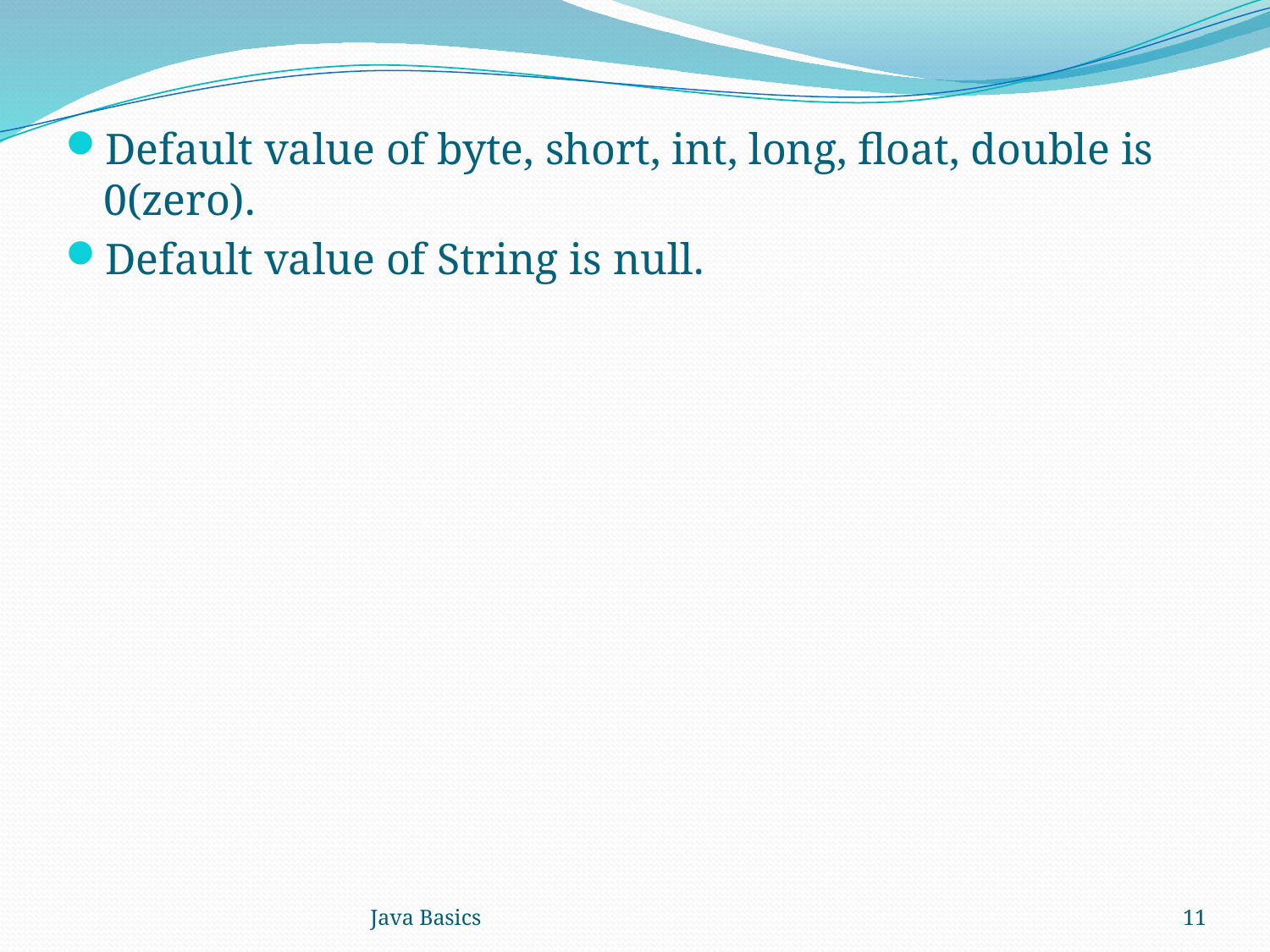

Default value of byte, short, int, long, float, double is 0(zero).
Default value of String is null.
Java Basics
11